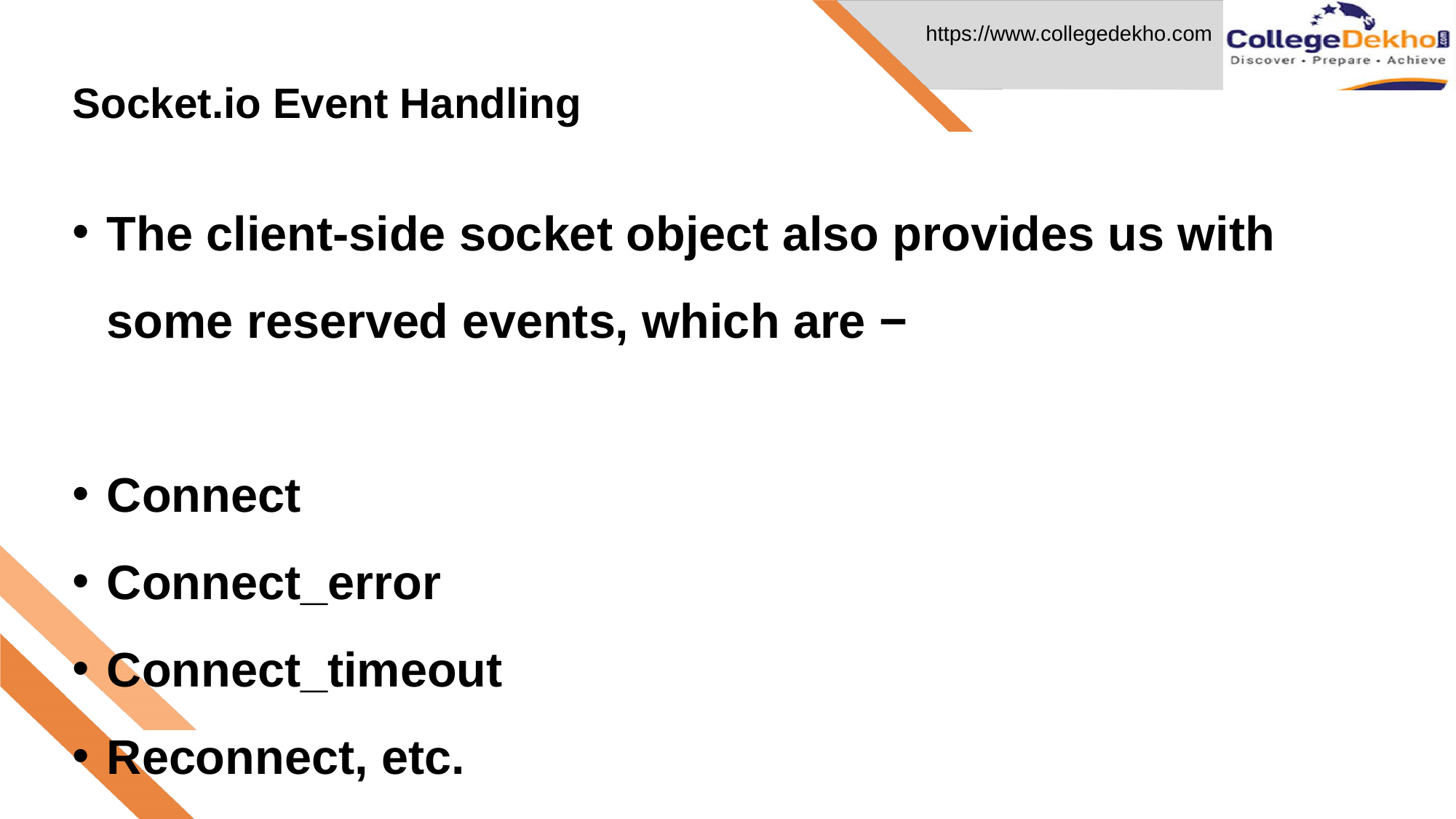

Socket.io Event Handling
# The client-side socket object also provides us with some reserved events, which are −

Connect
Connect_error
Connect_timeout
Reconnect, etc.